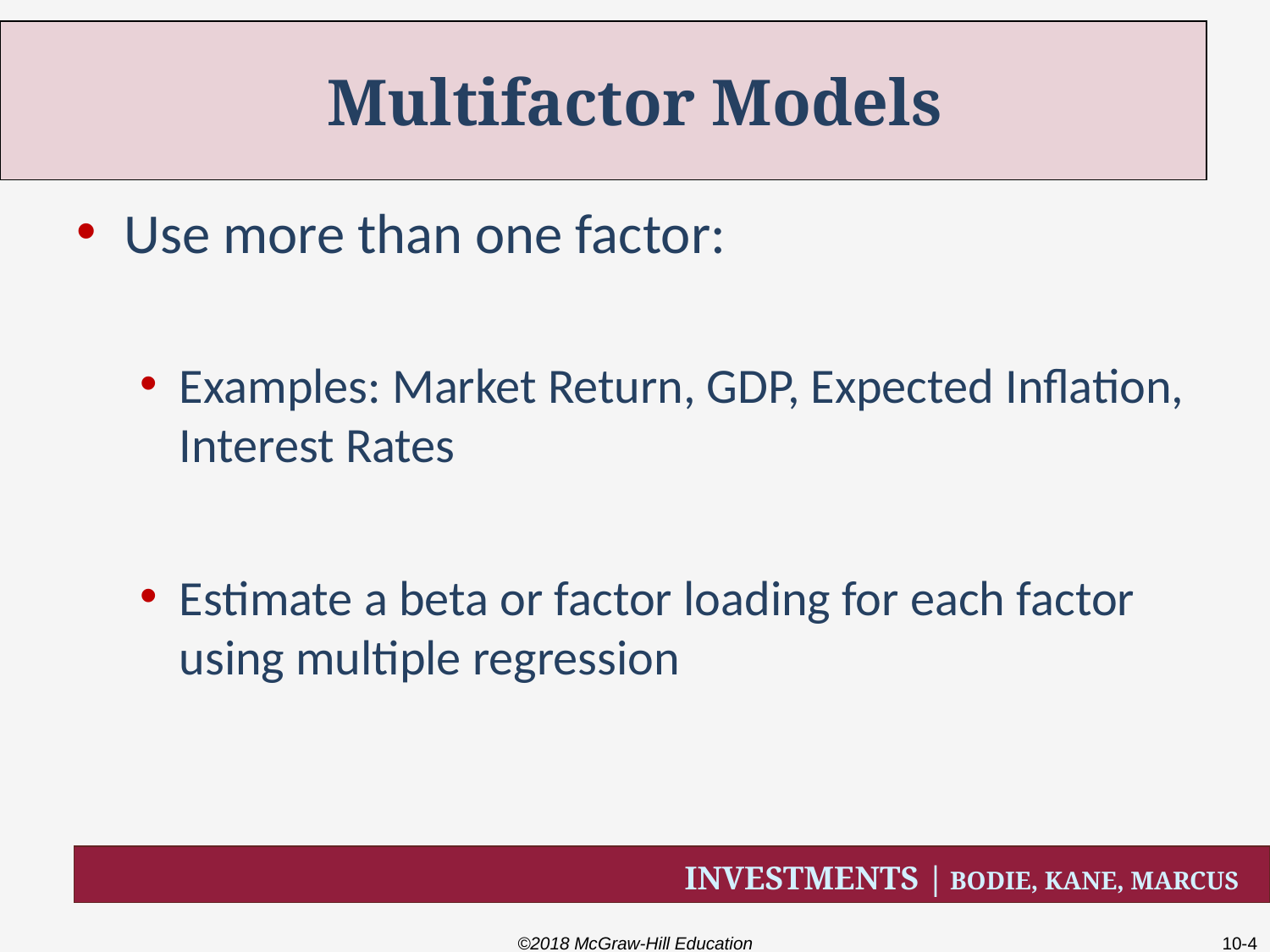

# Multifactor Models
Use more than one factor:

Examples: Market Return, GDP, Expected Inflation, Interest Rates

Estimate a beta or factor loading for each factor using multiple regression
©2018 McGraw-Hill Education
10-4